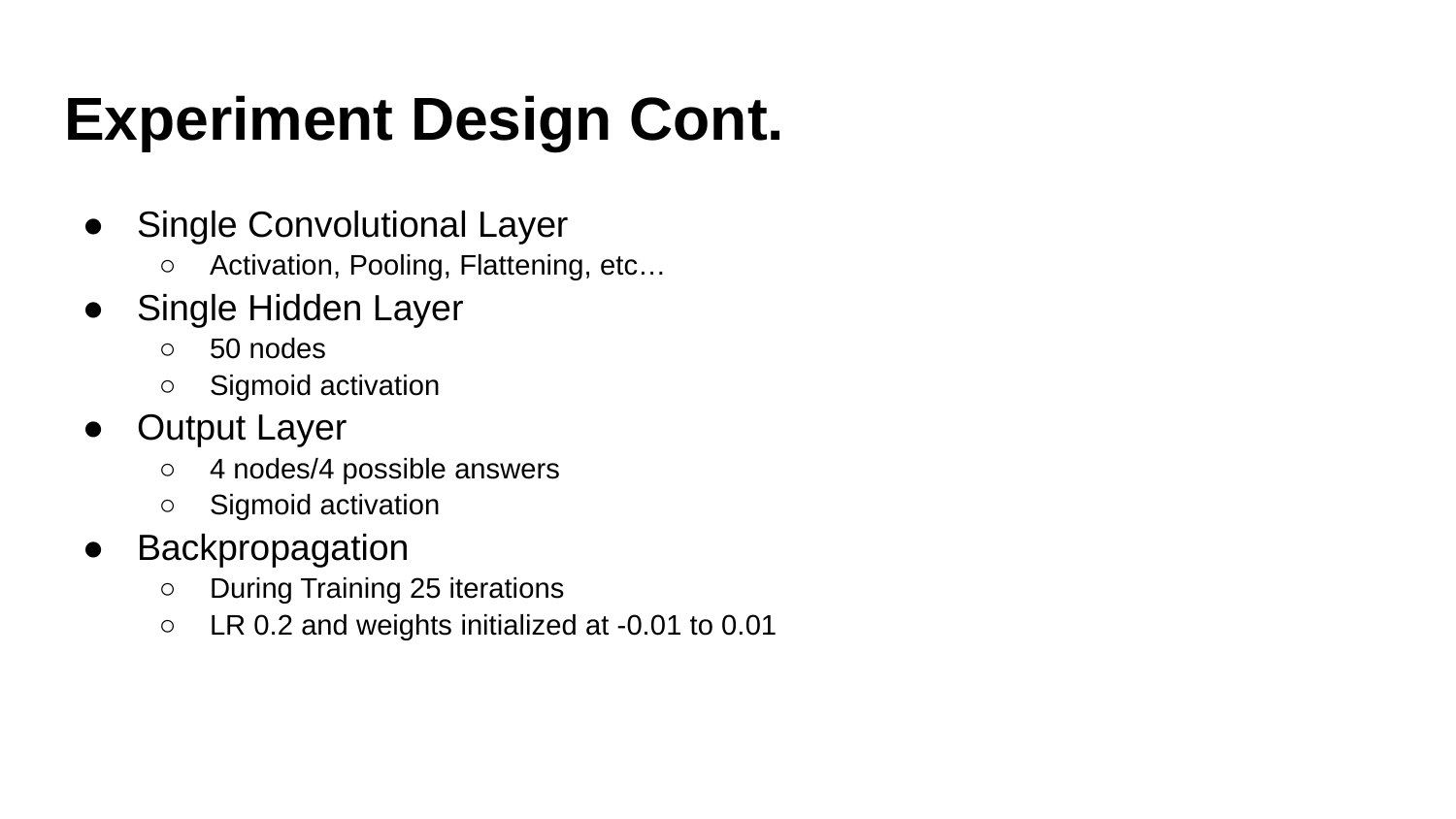

# Experiment Design Cont.
Single Convolutional Layer
Activation, Pooling, Flattening, etc…
Single Hidden Layer
50 nodes
Sigmoid activation
Output Layer
4 nodes/4 possible answers
Sigmoid activation
Backpropagation
During Training 25 iterations
LR 0.2 and weights initialized at -0.01 to 0.01